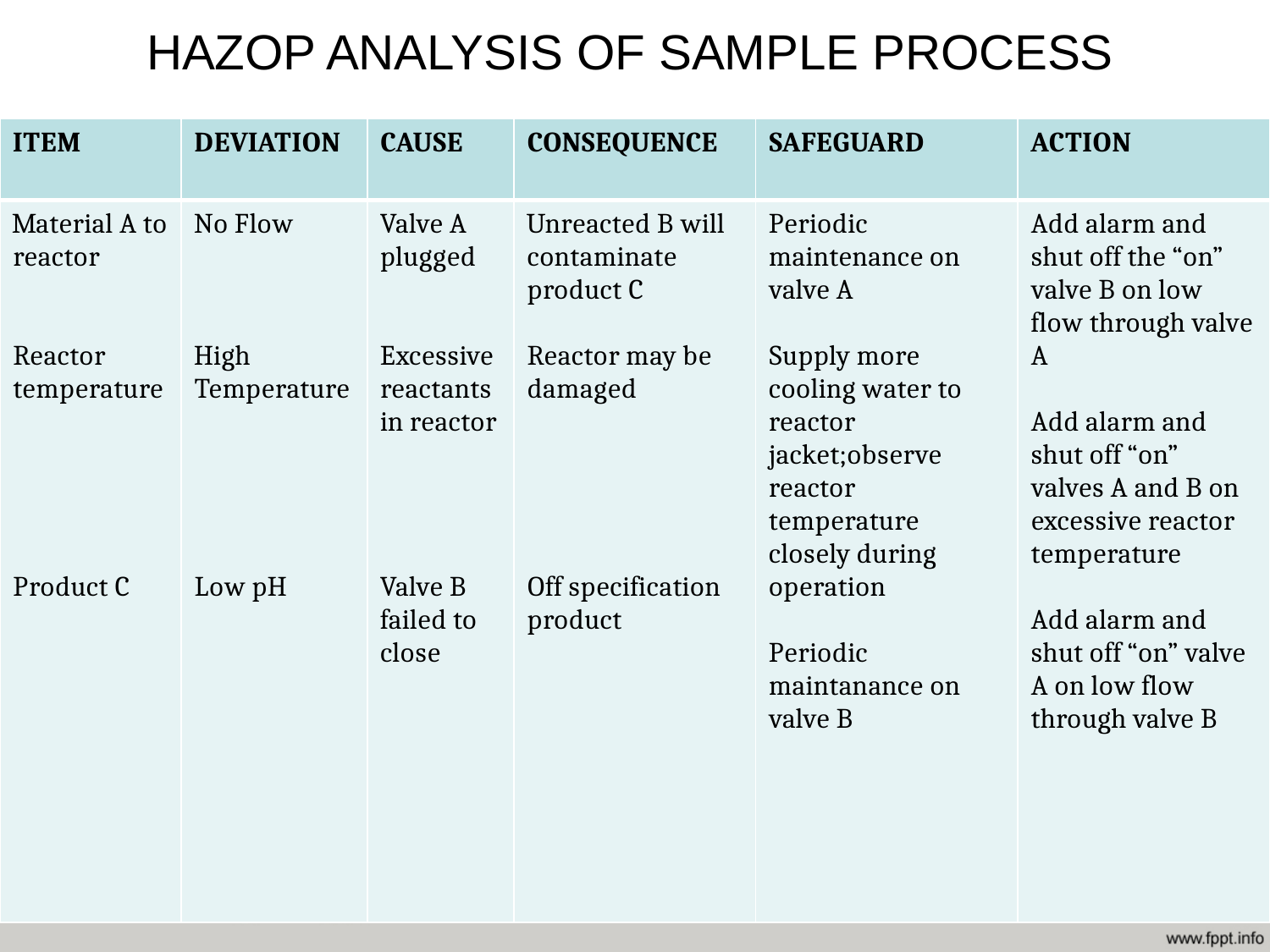

# HAZOP ANALYSIS OF SAMPLE PROCESS
| ITEM | DEVIATION | CAUSE | CONSEQUENCE | SAFEGUARD | ACTION |
| --- | --- | --- | --- | --- | --- |
| Material A to reactor Reactor temperature Product C | No Flow High Temperature Low pH | Valve A plugged Excessive reactants in reactor Valve B failed to close | Unreacted B will contaminate product C Reactor may be damaged Off specification product | Periodic maintenance on valve A Supply more cooling water to reactor jacket;observe reactor temperature closely during operation Periodic maintanance on valve B | Add alarm and shut off the “on” valve B on low flow through valve A Add alarm and shut off “on” valves A and B on excessive reactor temperature Add alarm and shut off “on” valve A on low flow through valve B |